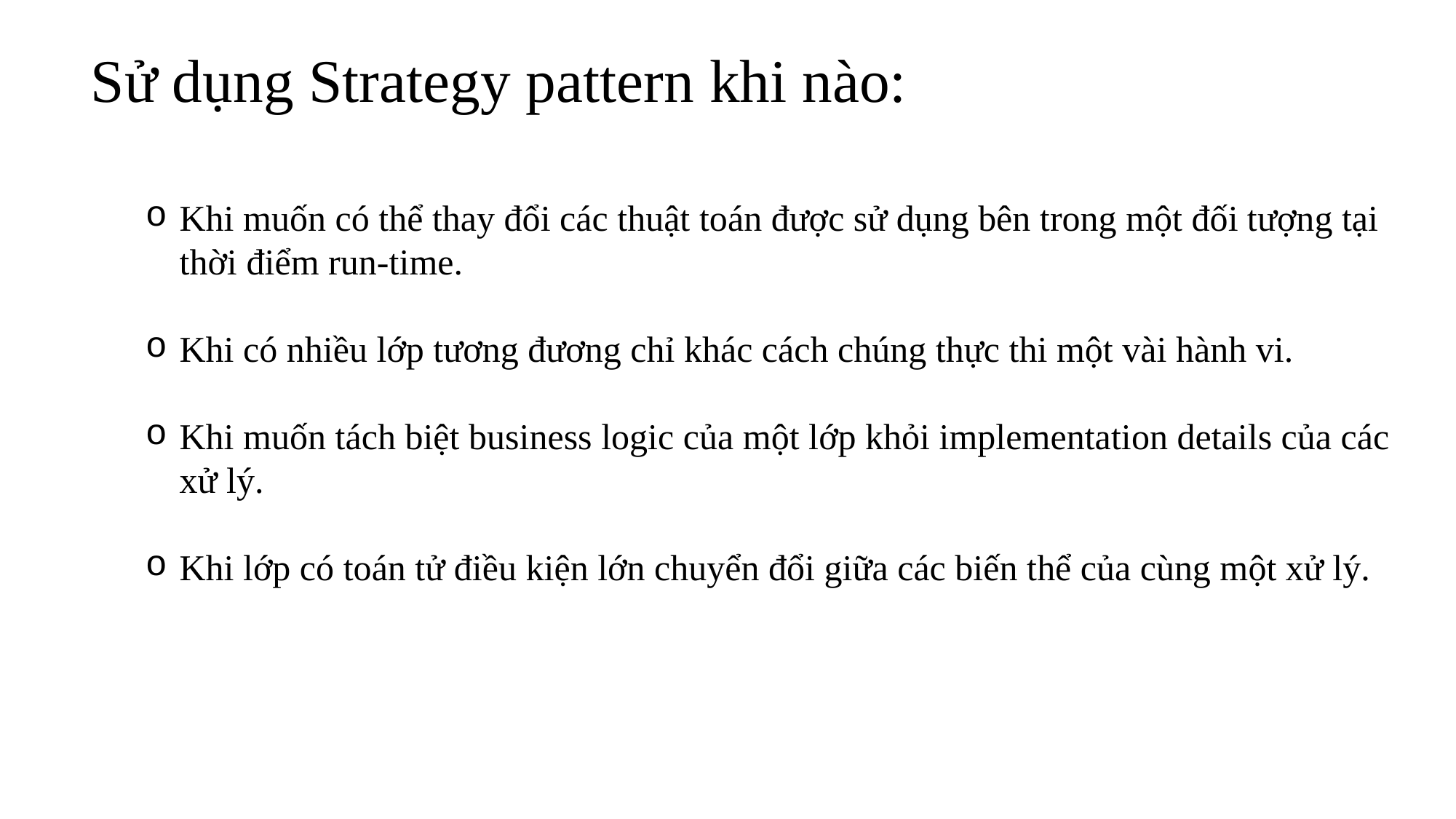

Sử dụng Strategy pattern khi nào:

Khi muốn có thể thay đổi các thuật toán được sử dụng bên trong một đối tượng tại thời điểm run-time.

Khi có nhiều lớp tương đương chỉ khác cách chúng thực thi một vài hành vi.

Khi muốn tách biệt business logic của một lớp khỏi implementation details của các xử lý.

Khi lớp có toán tử điều kiện lớn chuyển đổi giữa các biến thể của cùng một xử lý.